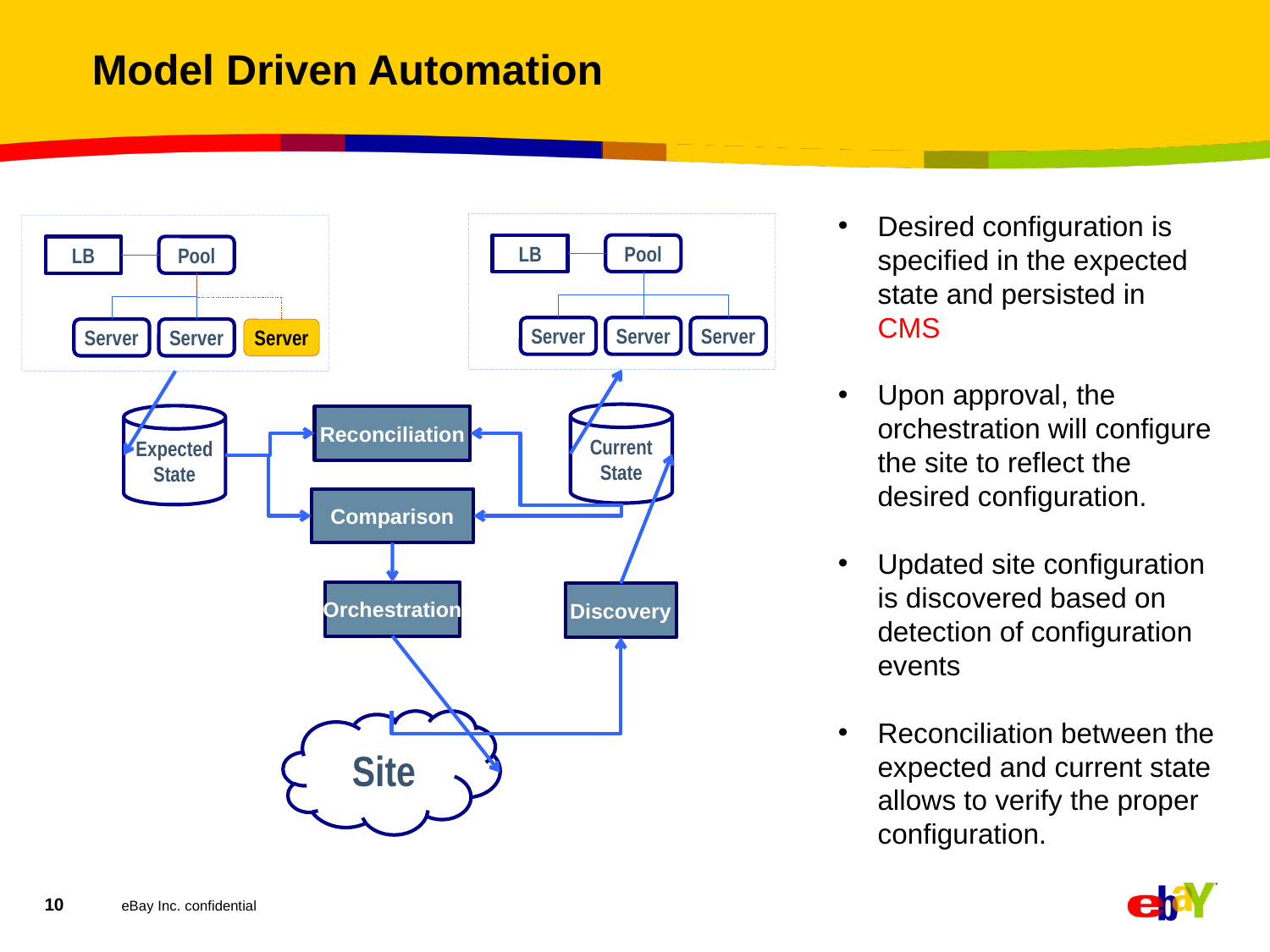

# Model Driven Automation
Desired configuration is specified in the expected state and persisted in CMS

Upon approval, the orchestration will configure the site to reflect the desired configuration.

Updated site configuration is discovered based on detection of configuration events

Reconciliation between the expected and current state allows to verify the proper configuration.

LB
Pool
LB
Pool
Server
Server
Server
Server
Server
Server
Current
State
Expected
State
Reconciliation
Comparison
Orchestration
Discovery
Site